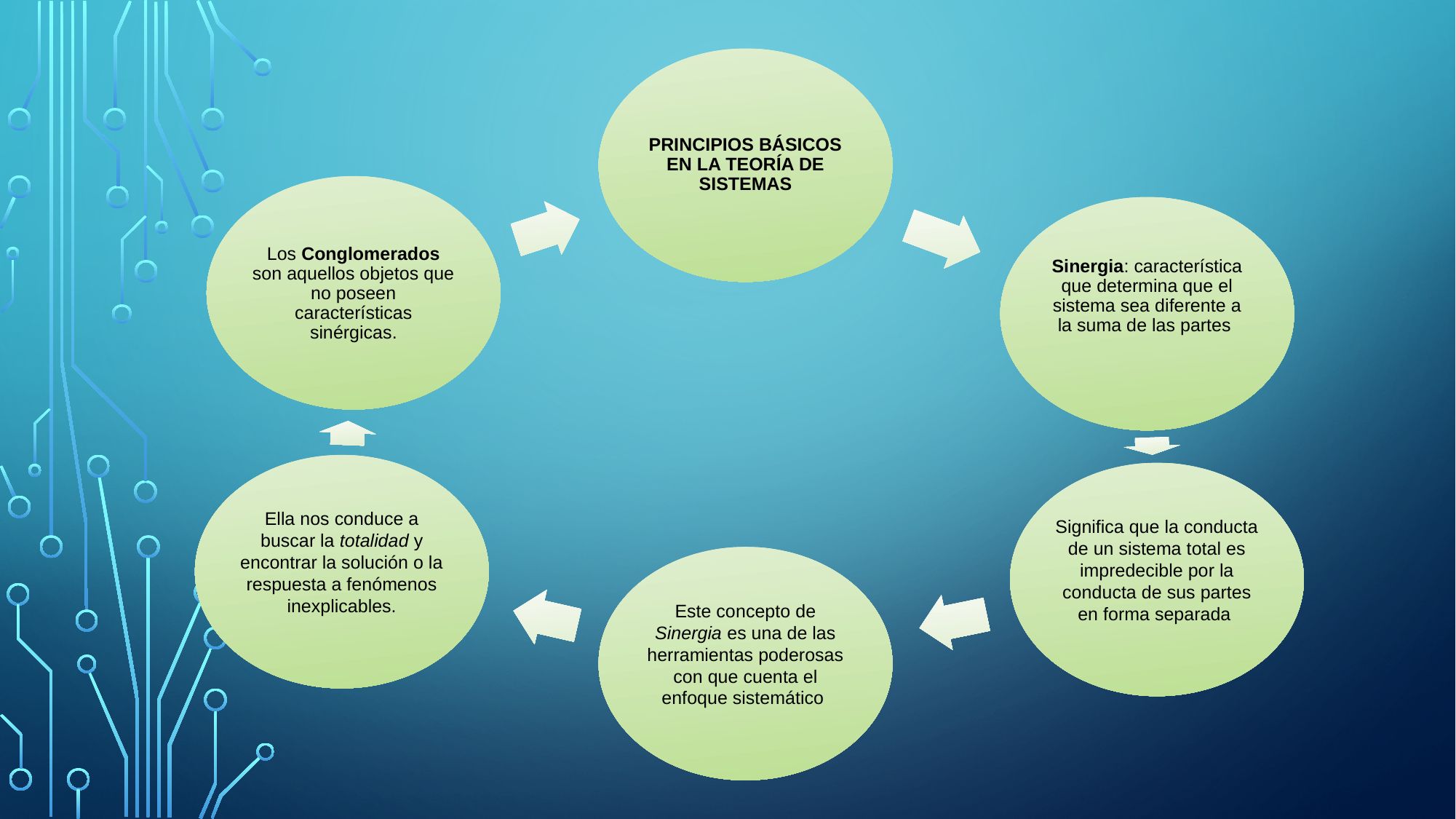

PRINCIPIOS BÁSICOS EN LA TEORÍA DE SISTEMAS

Sinergia: característica que determina que el sistema sea diferente a la suma de las partes

Significa que la conducta de un sistema total es impredecible por la conducta de sus partes en forma separada

Este concepto de Sinergia es una de las herramientas poderosas con que cuenta el enfoque sistemático

Ella nos conduce a buscar la totalidad y encontrar la solución o la respuesta a fenómenos inexplicables.

Los Conglomerados son aquellos objetos que no poseen características sinérgicas.